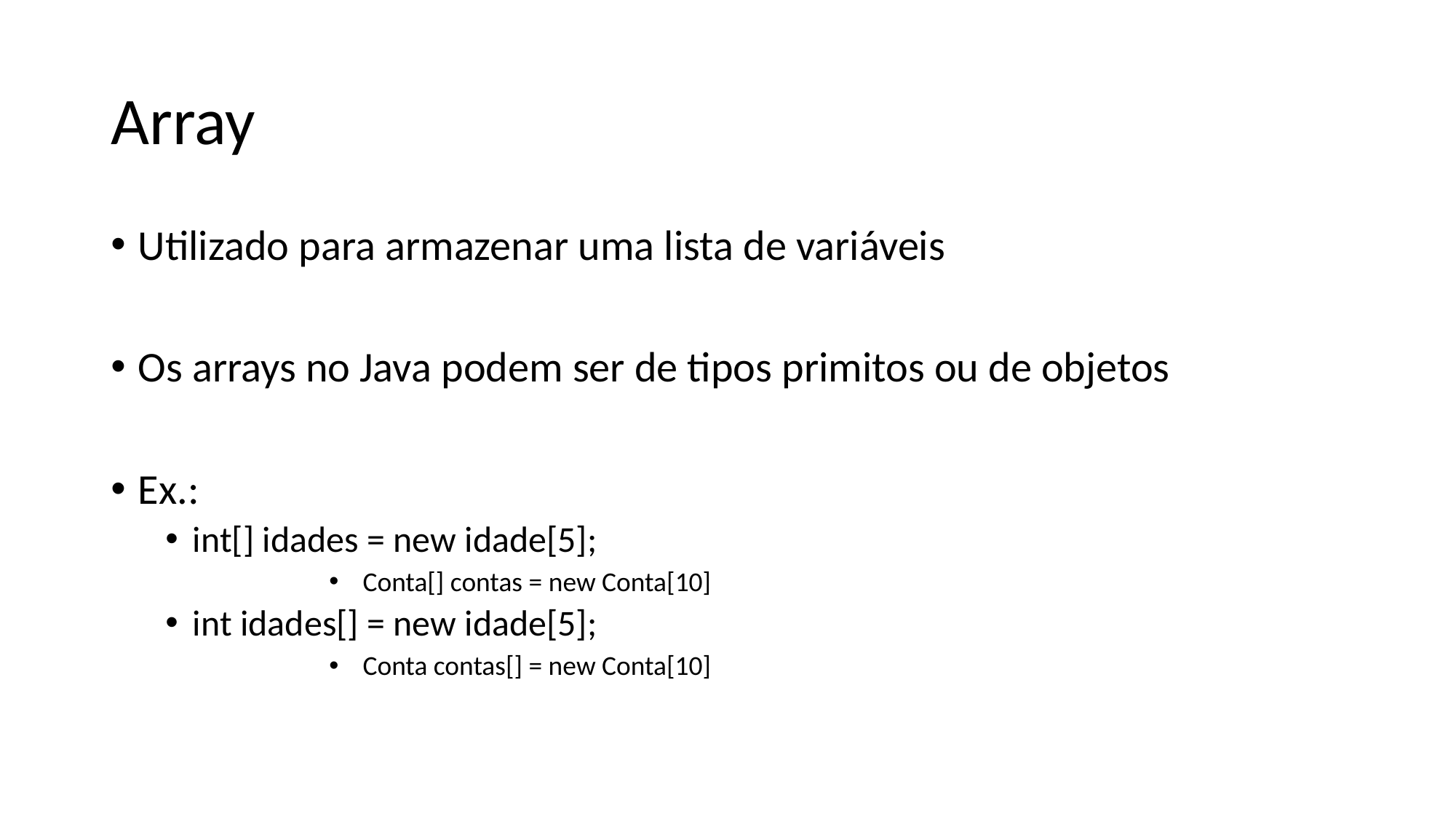

# Array
Utilizado para armazenar uma lista de variáveis

Os arrays no Java podem ser de tipos primitos ou de objetos

Ex.:
int[] idades = new idade[5];
 Conta[] contas = new Conta[10]
int idades[] = new idade[5];
 Conta contas[] = new Conta[10]